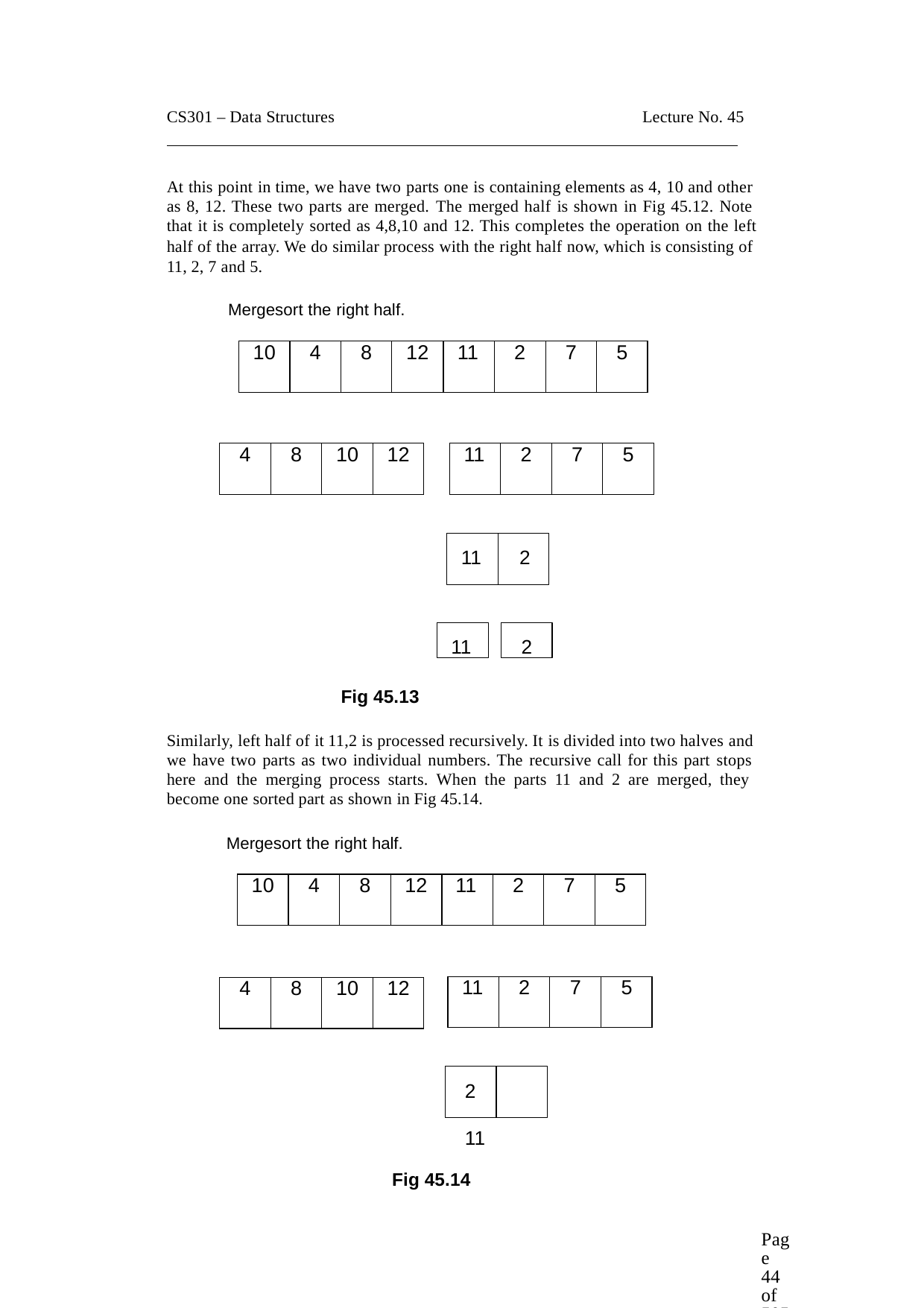

CS301 – Data Structures
Lecture No. 45

At this point in time, we have two parts one is containing elements as 4, 10 and other  as 8, 12. These two parts are merged. The merged half is shown in Fig 45.12. Note  that it is completely sorted as 4,8,10 and 12. This completes the operation on the left
half of the array. We do similar process with the right half now, which is consisting of  11, 2, 7 and 5.

Mergesort the right half.
| 10 | 4 | 8 | 12 | 11 | 2 | 7 | 5 |
| --- | --- | --- | --- | --- | --- | --- | --- |
| 4 | 8 | 10 | 12 |
| --- | --- | --- | --- |
| 11 | 2 | 7 | 5 |
| --- | --- | --- | --- |

11	2
11
2
Fig 45.13

Similarly, left half of it 11,2 is processed recursively. It is divided into two halves and  we have two parts as two individual numbers. The recursive call for this part stops  here and the merging process starts. When the parts 11 and 2 are merged, they  become one sorted part as shown in Fig 45.14.

Mergesort the right half.
| 10 | 4 | 8 | 12 | 11 | 2 | 7 | 5 |
| --- | --- | --- | --- | --- | --- | --- | --- |
| 11 | 2 | 7 | 5 |
| --- | --- | --- | --- |
| 4 | 8 | 10 | 12 |
| --- | --- | --- | --- |

2	11

Fig 45.14
Page 44 of 505